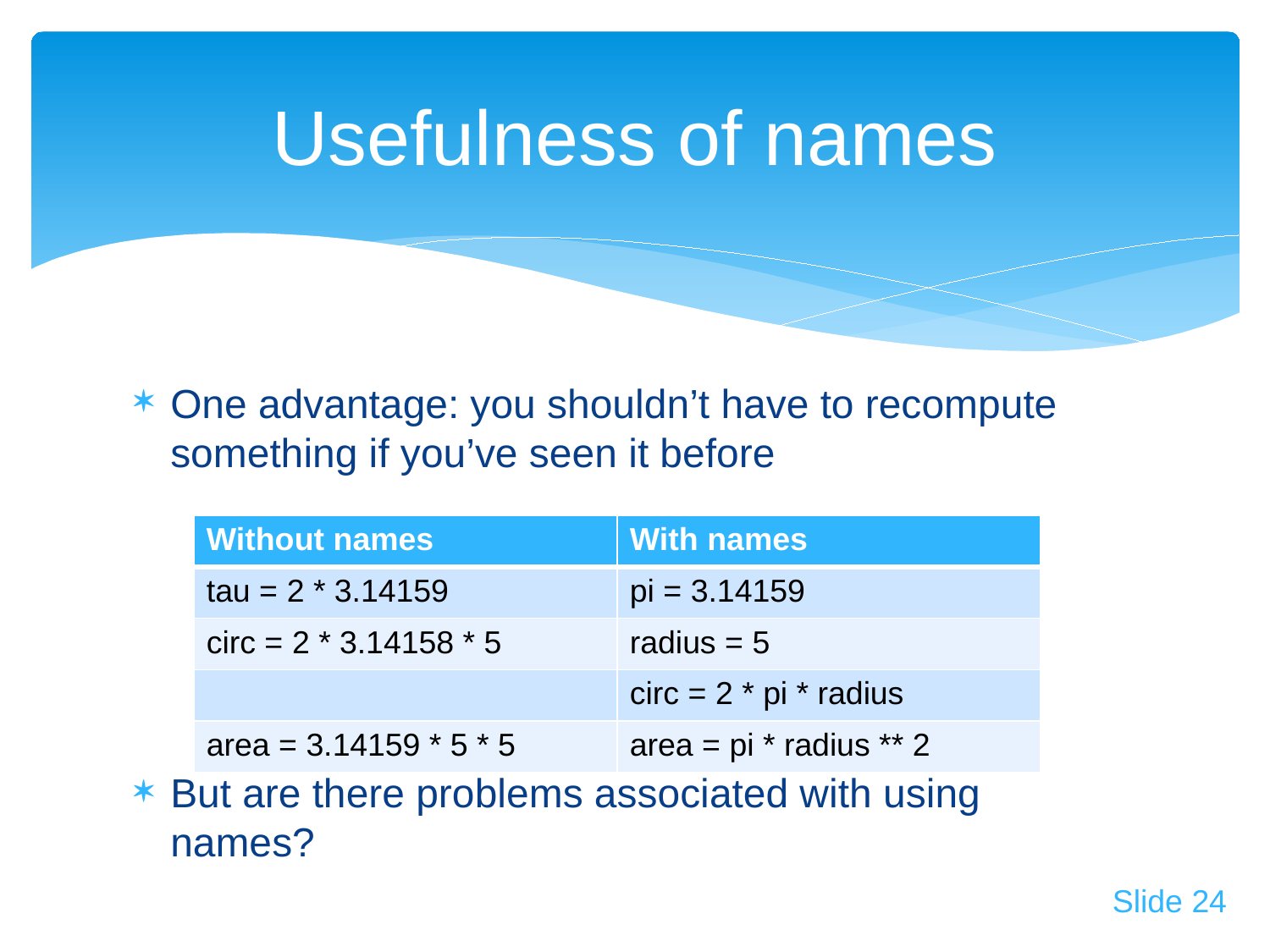

# Usefulness of names
One advantage: you shouldn’t have to recompute something if you’ve seen it before

But are there problems associated with using names?

| Without names | With names |
| --- | --- |
| tau = 2 \* 3.14159 | pi = 3.14159 |
| circ = 2 \* 3.14158 \* 5 | radius = 5 |
|  | circ = 2 \* pi \* radius |
| area = 3.14159 \* 5 \* 5 | area = pi \* radius \*\* 2 |
Slide 24